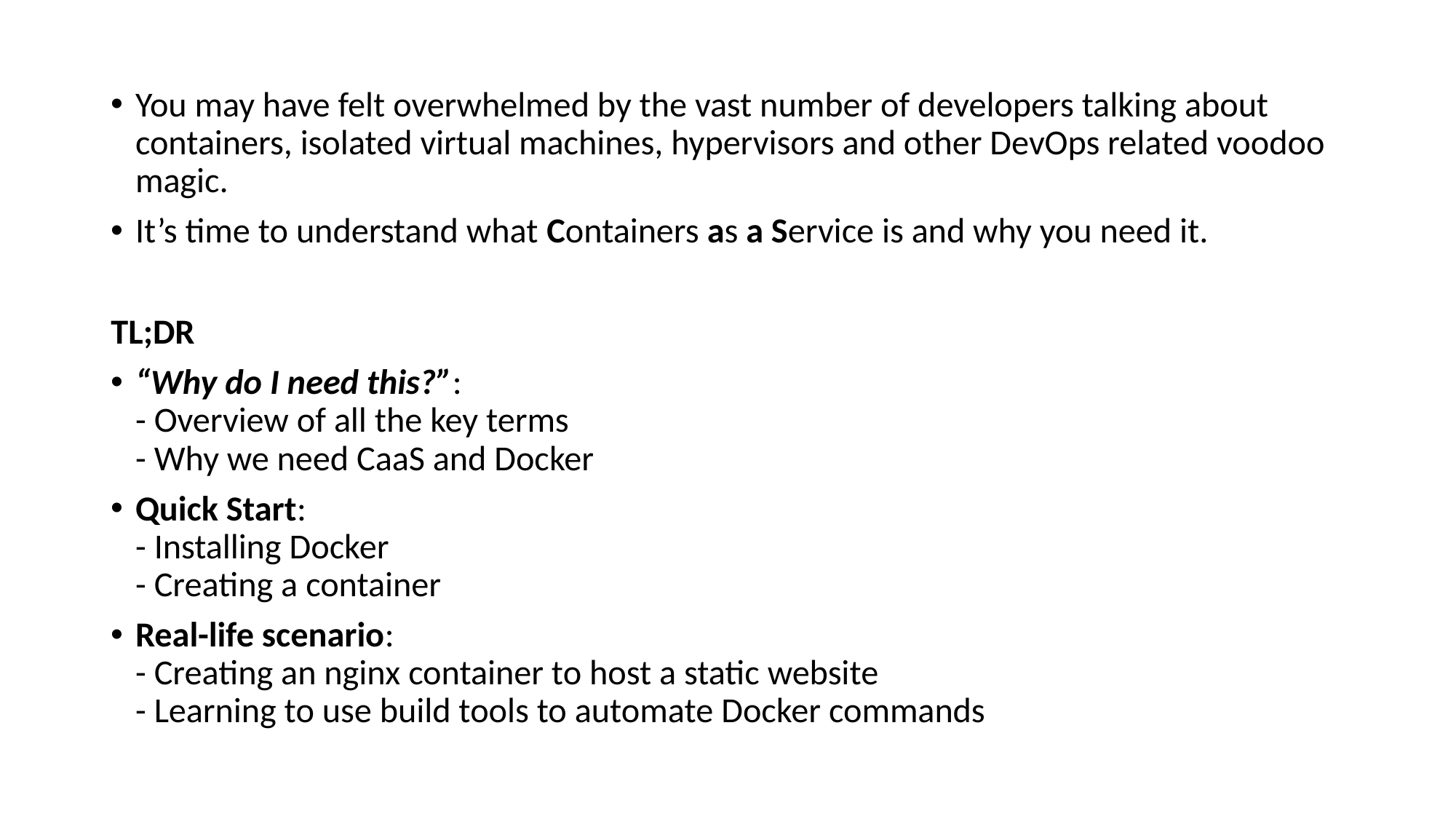

You may have felt overwhelmed by the vast number of developers talking about containers, isolated virtual machines, hypervisors and other DevOps related voodoo magic.
It’s time to understand what Containers as a Service is and why you need it.

TL;DR
“Why do I need this?”:
- Overview of all the key terms
- Why we need CaaS and Docker
Quick Start:
- Installing Docker
- Creating a container
Real-life scenario:
- Creating an nginx container to host a static website
- Learning to use build tools to automate Docker commands